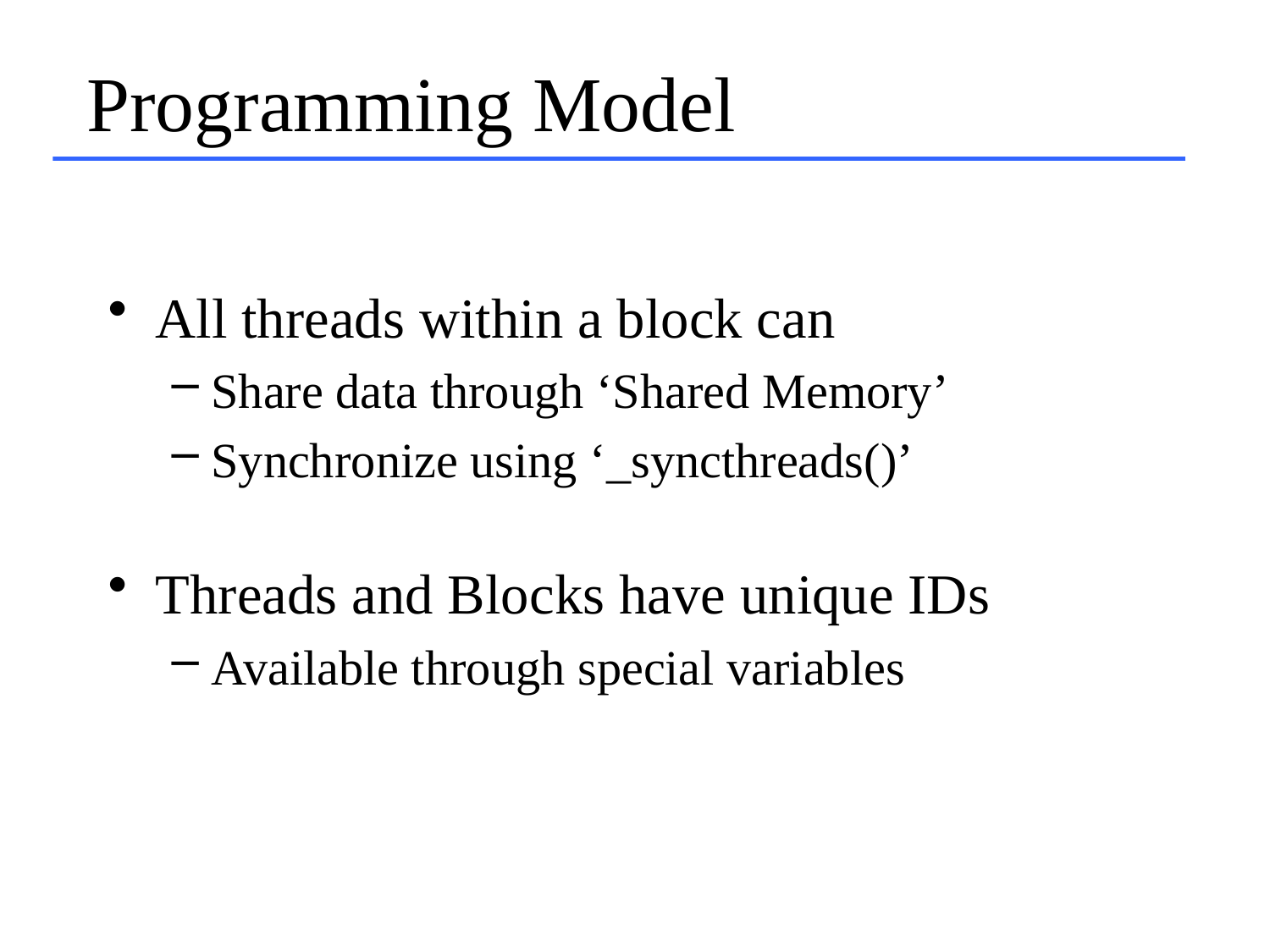

# Programming Model
All threads within a block can
Share data through ‘Shared Memory’
Synchronize using ‘_syncthreads()’
Threads and Blocks have unique IDs
Available through special variables